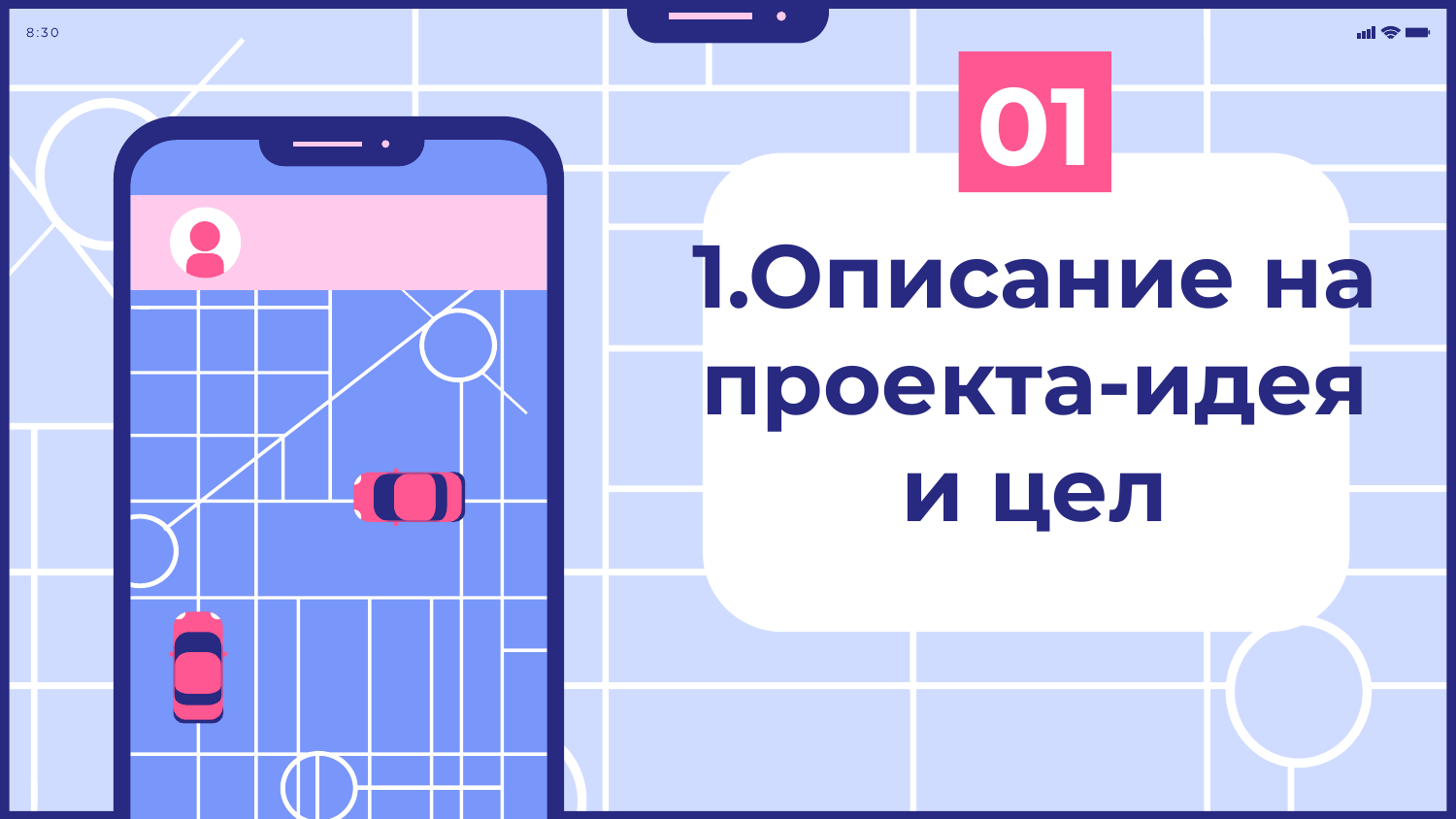

# 01

1.Описание на проекта-идея и цел